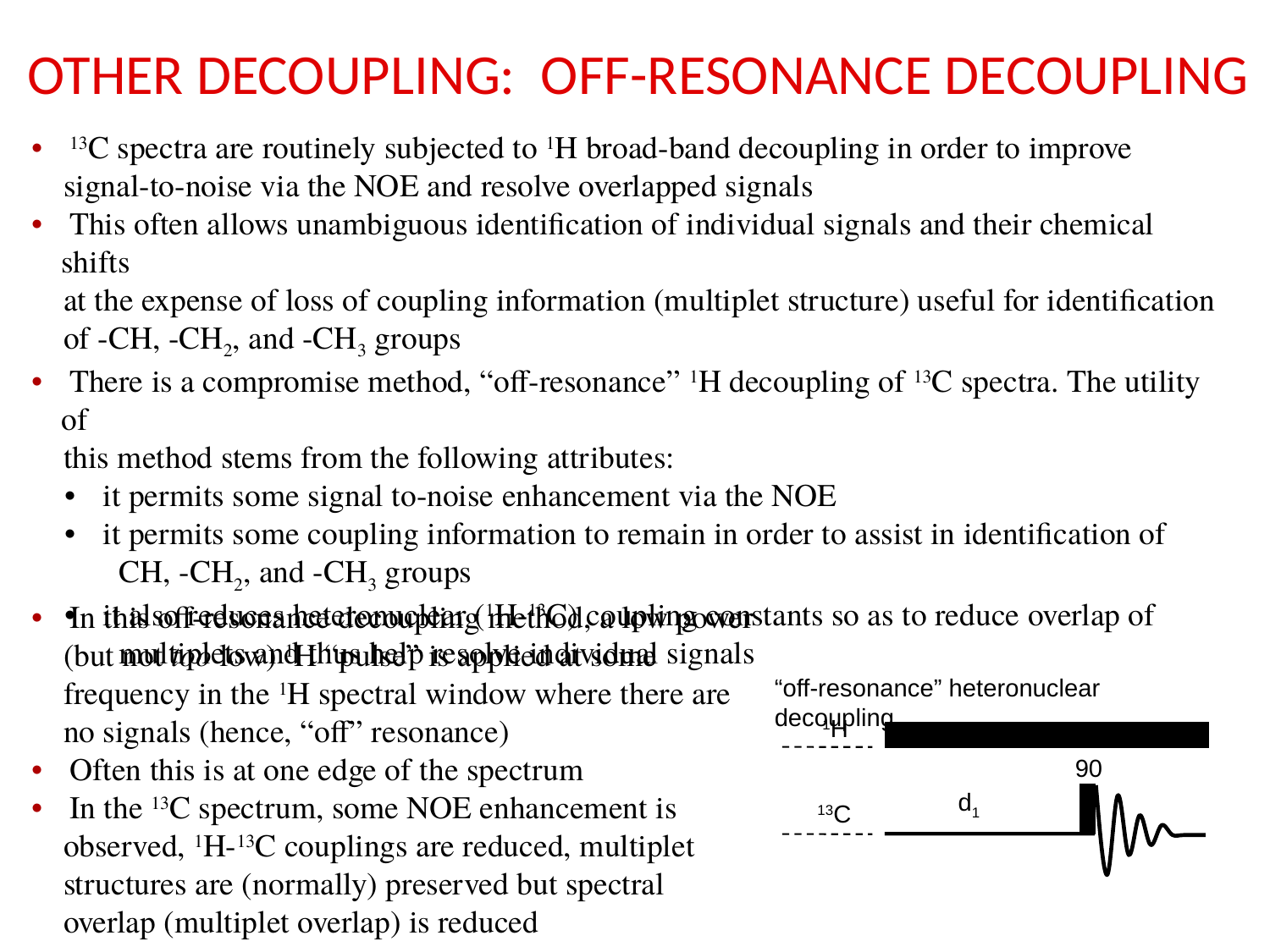

Other Decoupling:  Off-Resonance Decoupling
 13C spectra are routinely subjected to 1H broad-band decoupling in order to improve
    signal-to-noise via the NOE and resolve overlapped signals
 This often allows unambiguous identification of individual signals and their chemical shifts
    at the expense of loss of coupling information (multiplet structure) useful for identification
    of -CH, -CH2, and -CH3 groups
 There is a compromise method, “off-resonance” 1H decoupling of 13C spectra. The utility of
    this method stems from the following attributes:
 it permits some signal to-noise enhancement via the NOE
 it permits some coupling information to remain in order to assist in identification of
   CH, -CH2, and -CH3 groups
 it also reduces heteronuclear (1H-13C) coupling constants so as to reduce overlap of
   multiplets and thus help resolve individual signals
 In this off-resonance decoupling method, a low power
    (but not too low) 1H “pulse” is applied at some
    frequency in the 1H spectral window where there are
    no signals (hence, “off” resonance)
 Often this is at one edge of the spectrum
 In the 13C spectrum, some NOE enhancement is
    observed, 1H-13C couplings are reduced, multiplet
    structures are (normally) preserved but spectral
    overlap (multiplet overlap) is reduced
“off-resonance” heteronuclear decoupling
1H

90

d1
13C